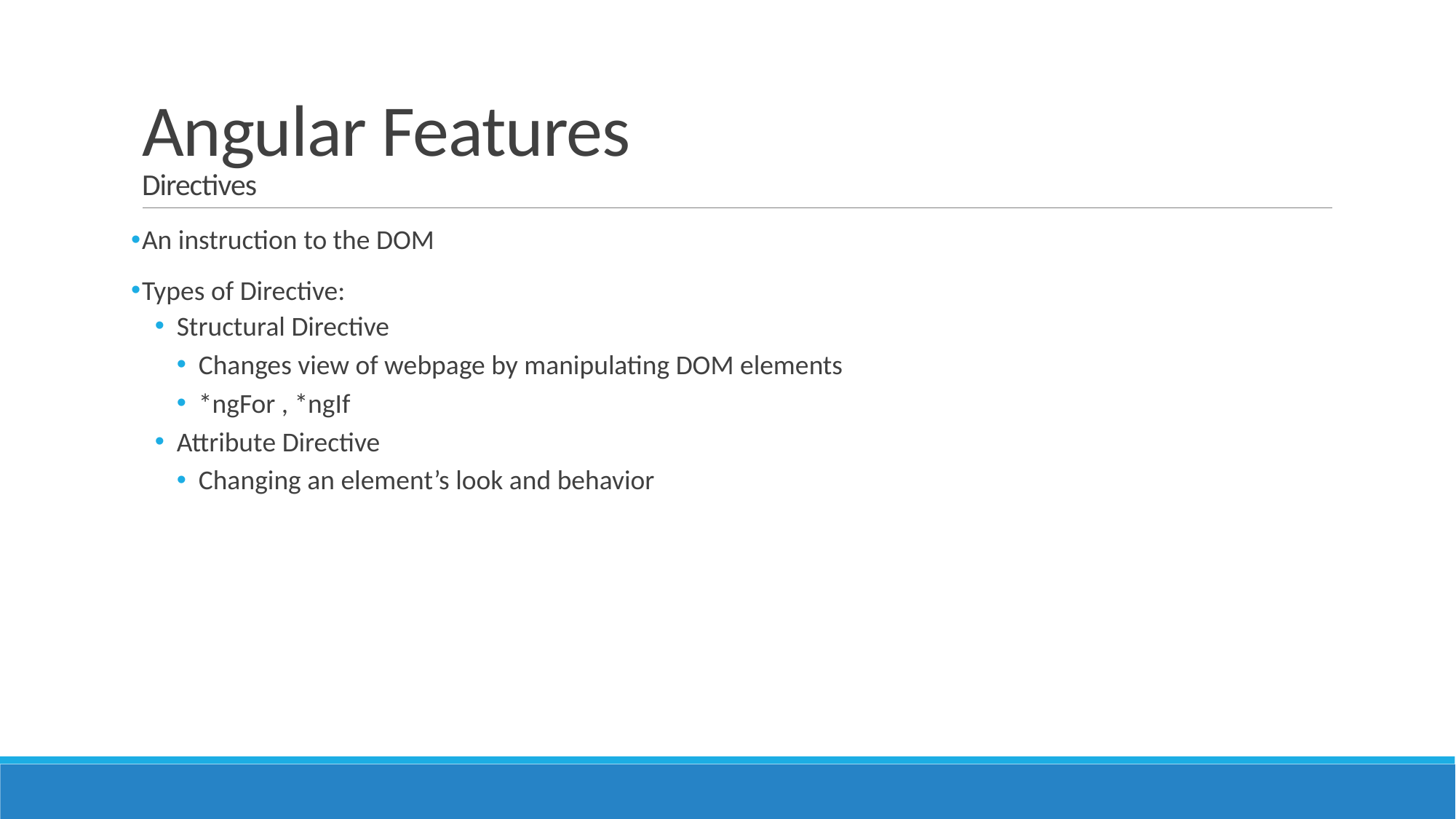

# Angular Features Directives
An instruction to the DOM
Types of Directive:
Structural Directive
Changes view of webpage by manipulating DOM elements
*ngFor , *ngIf
Attribute Directive
Changing an element’s look and behavior